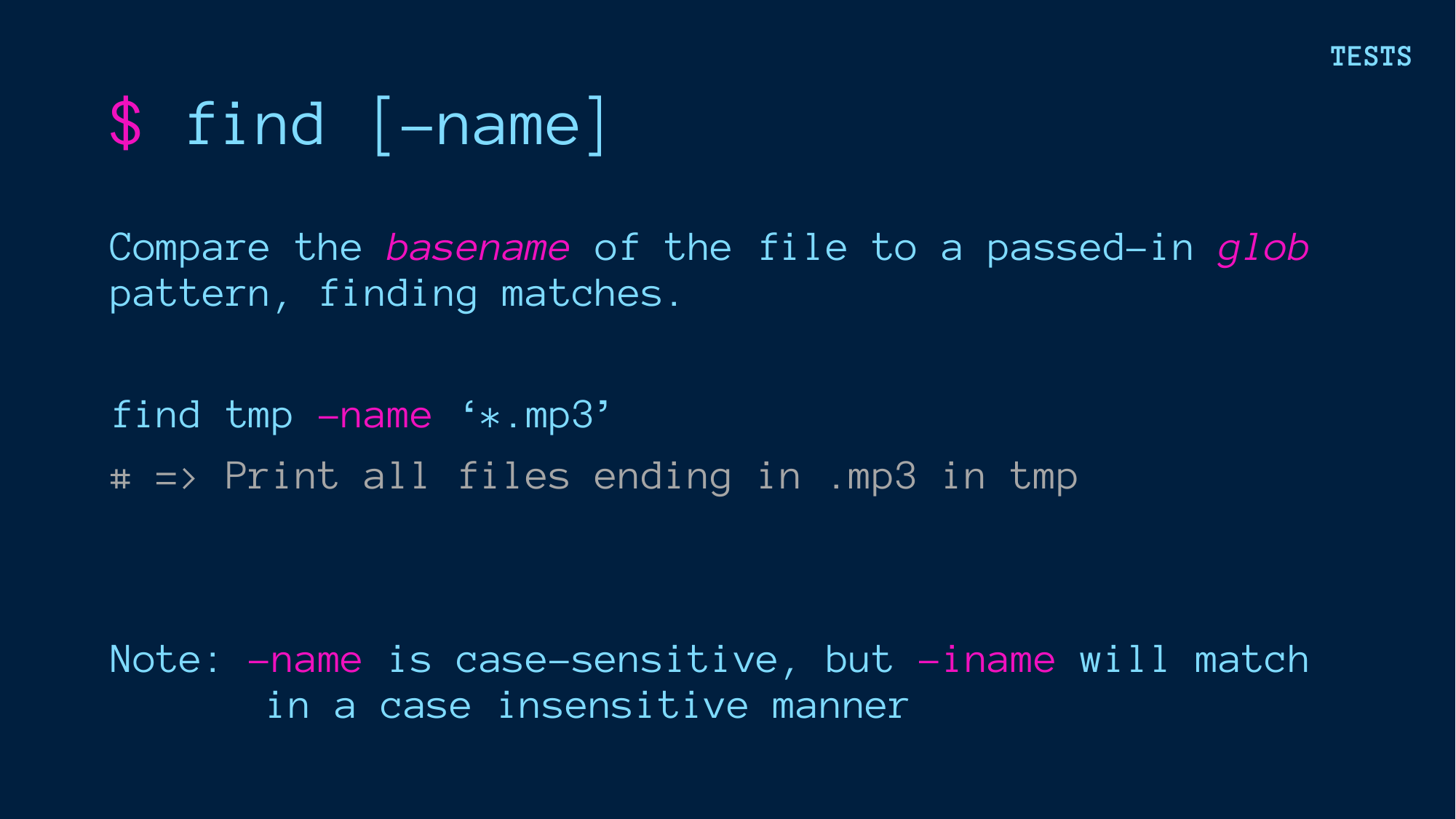

TESTS
# $ find [-name]
Compare the basename of the file to a passed-in glob pattern, finding matches.

find tmp -name ‘*.mp3’
# => Print all files ending in .mp3 in tmp

Note: -name is case-sensitive, but -iname will match 	  in a case insensitive manner